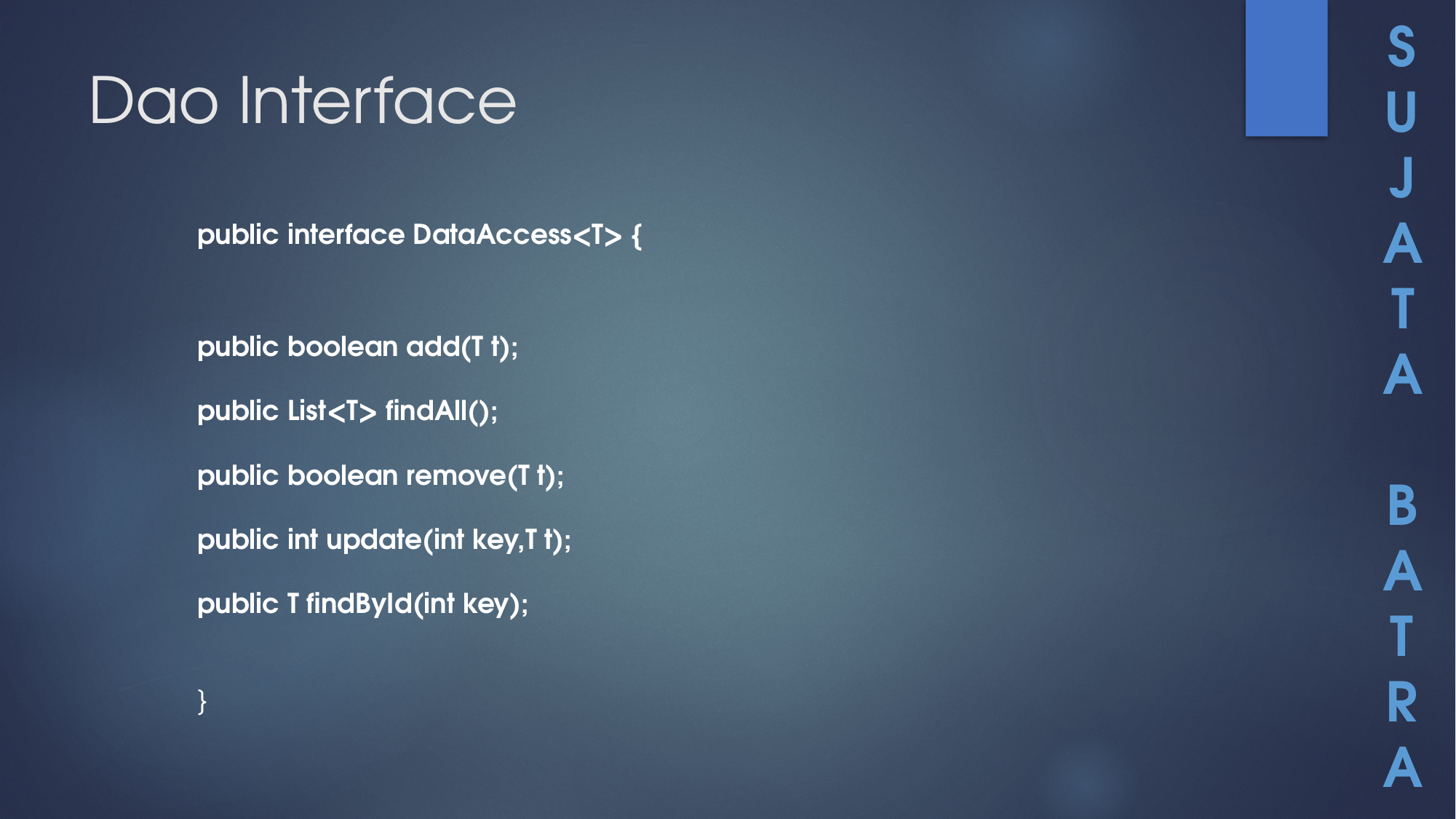

# Dao Interface
public interface DataAccess<T> {

public boolean add(T t);
public List<T> findAll();
public boolean remove(T t);
public int update(int key,T t);
public T findById(int key);

}